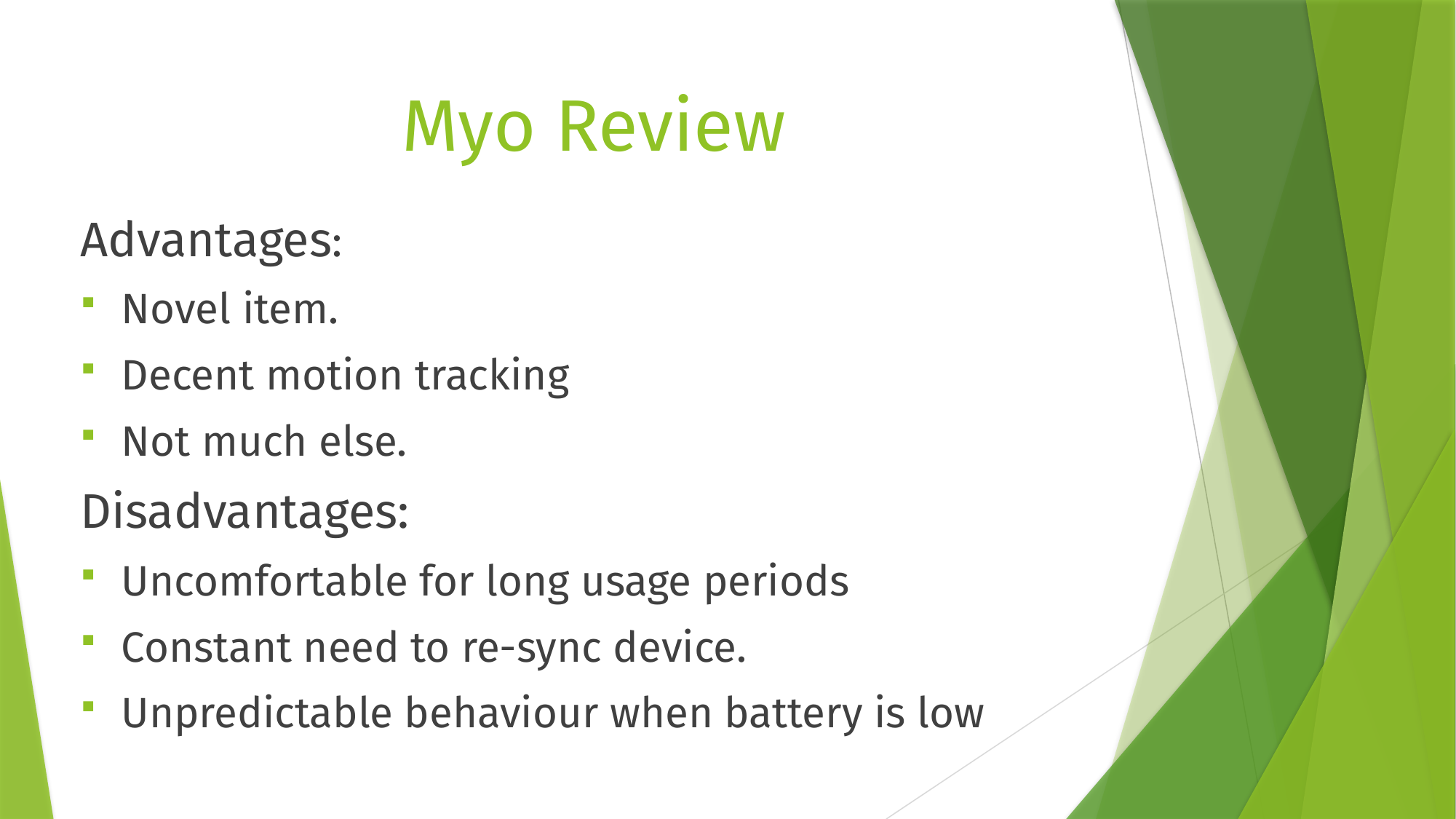

# Myo Review
Advantages:
Novel item.
Decent motion tracking
Not much else.
Disadvantages:
Uncomfortable for long usage periods
Constant need to re-sync device.
Unpredictable behaviour when battery is low